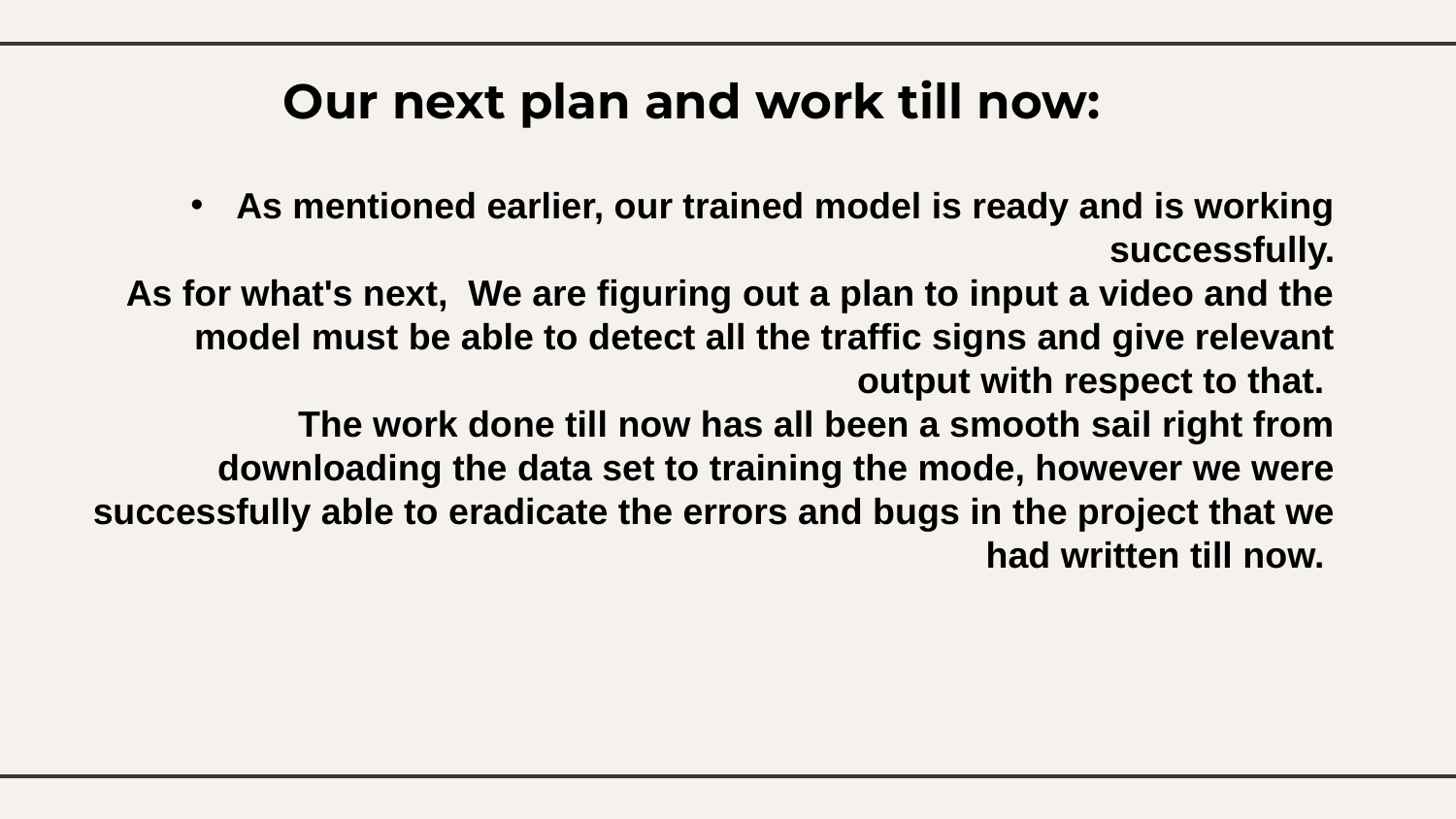

Our next plan and work till now:
# As mentioned earlier, our trained model is ready and is working successfully. As for what's next,  We are figuring out a plan to input a video and the model must be able to detect all the traffic signs and give relevant output with respect to that. The work done till now has all been a smooth sail right from downloading the data set to training the mode, however we were successfully able to eradicate the errors and bugs in the project that we had written till now.